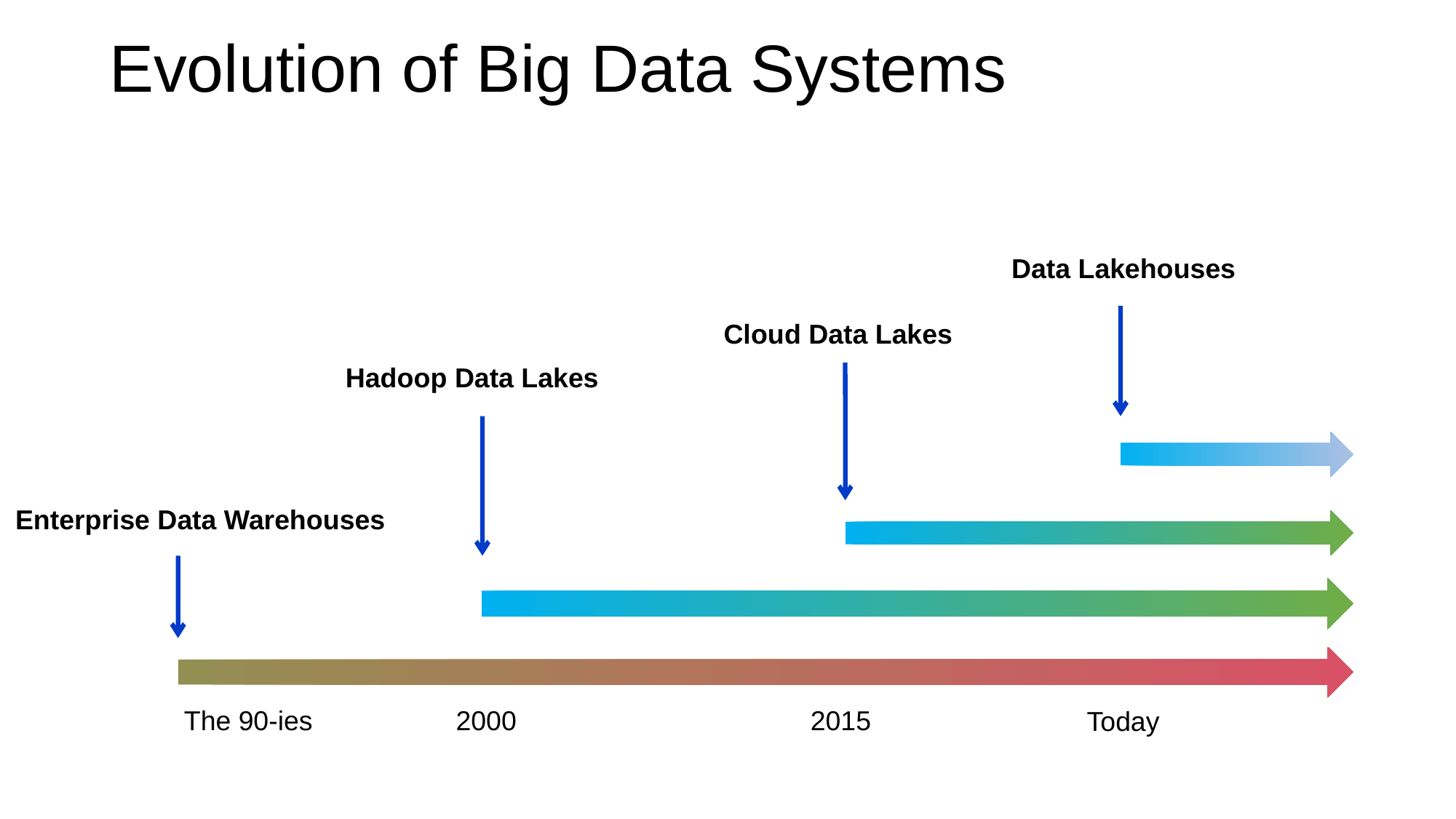

# Evolution of Big Data Systems
Data Lakehouses

Cloud Data Lakes
Hadoop Data Lakes

Enterprise Data Warehouses

The 90-ies
2000
2015
Today